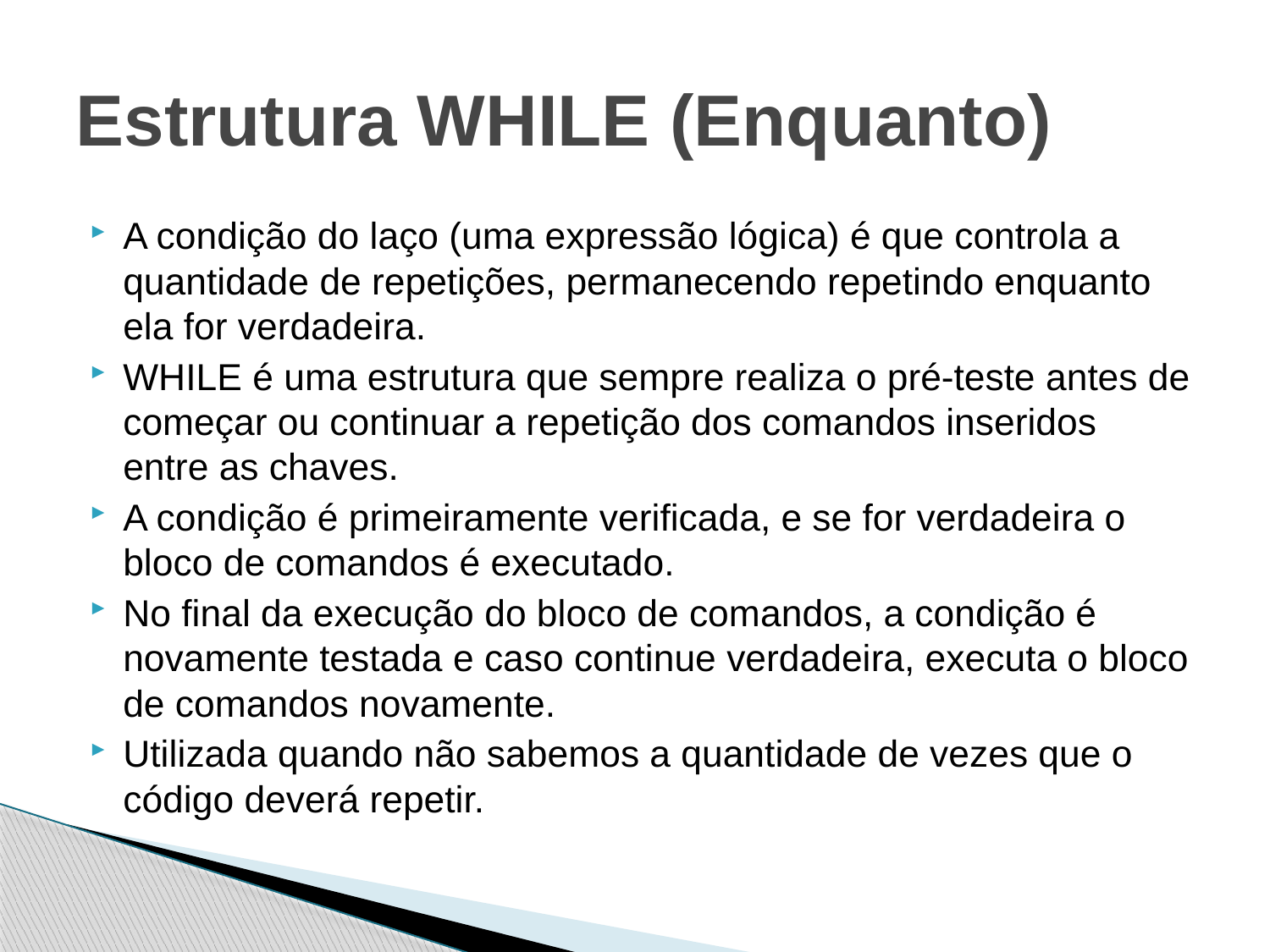

# Estrutura WHILE (Enquanto)
A condição do laço (uma expressão lógica) é que controla a quantidade de repetições, permanecendo repetindo enquanto ela for verdadeira.
WHILE é uma estrutura que sempre realiza o pré-teste antes de começar ou continuar a repetição dos comandos inseridos entre as chaves.
A condição é primeiramente verificada, e se for verdadeira o bloco de comandos é executado.
No final da execução do bloco de comandos, a condição é novamente testada e caso continue verdadeira, executa o bloco de comandos novamente.
Utilizada quando não sabemos a quantidade de vezes que o código deverá repetir.